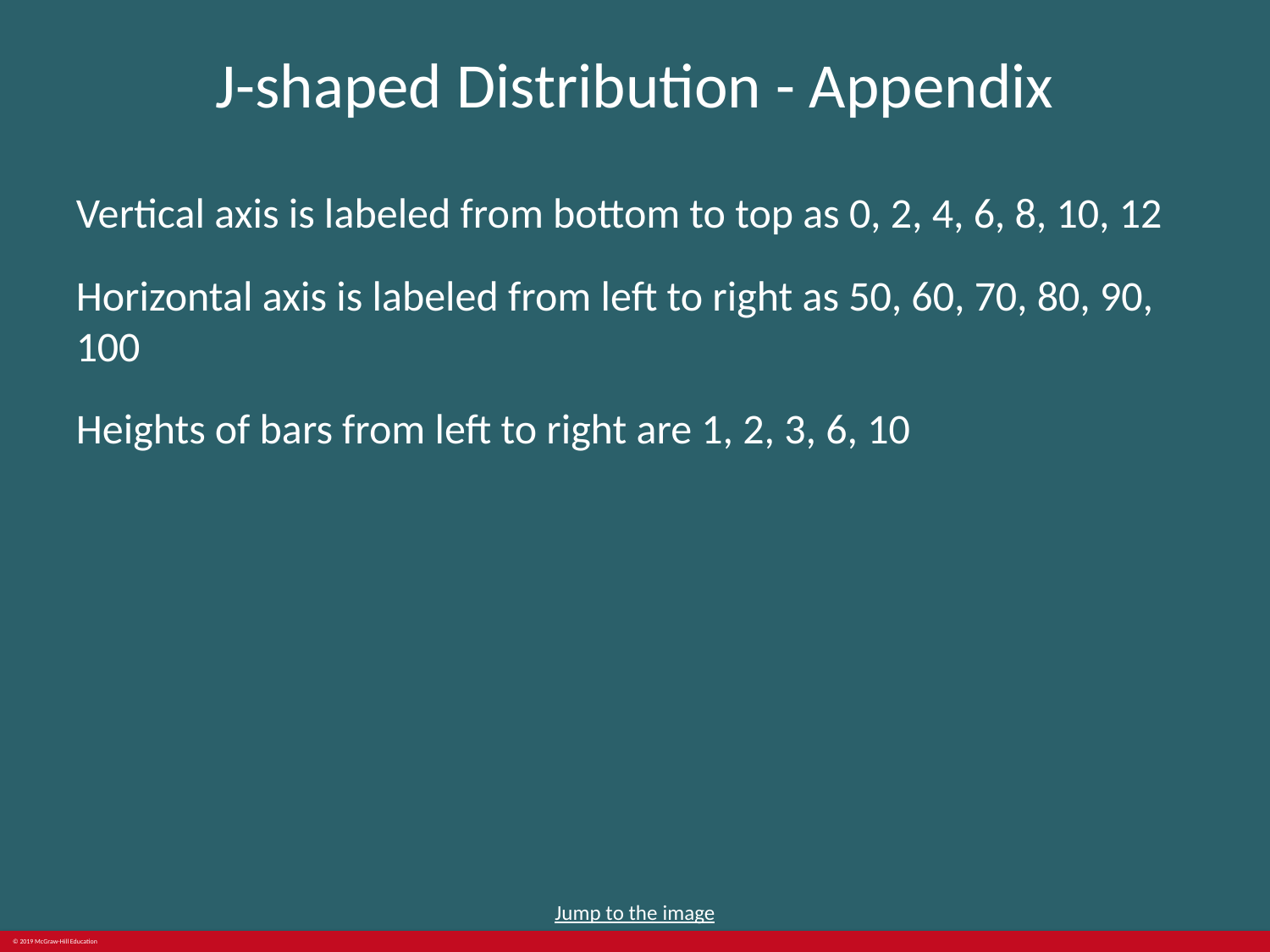

# J-shaped Distribution - Appendix
Vertical axis is labeled from bottom to top as 0, 2, 4, 6, 8, 10, 12
Horizontal axis is labeled from left to right as 50, 60, 70, 80, 90, 100
Heights of bars from left to right are 1, 2, 3, 6, 10
Jump to the image